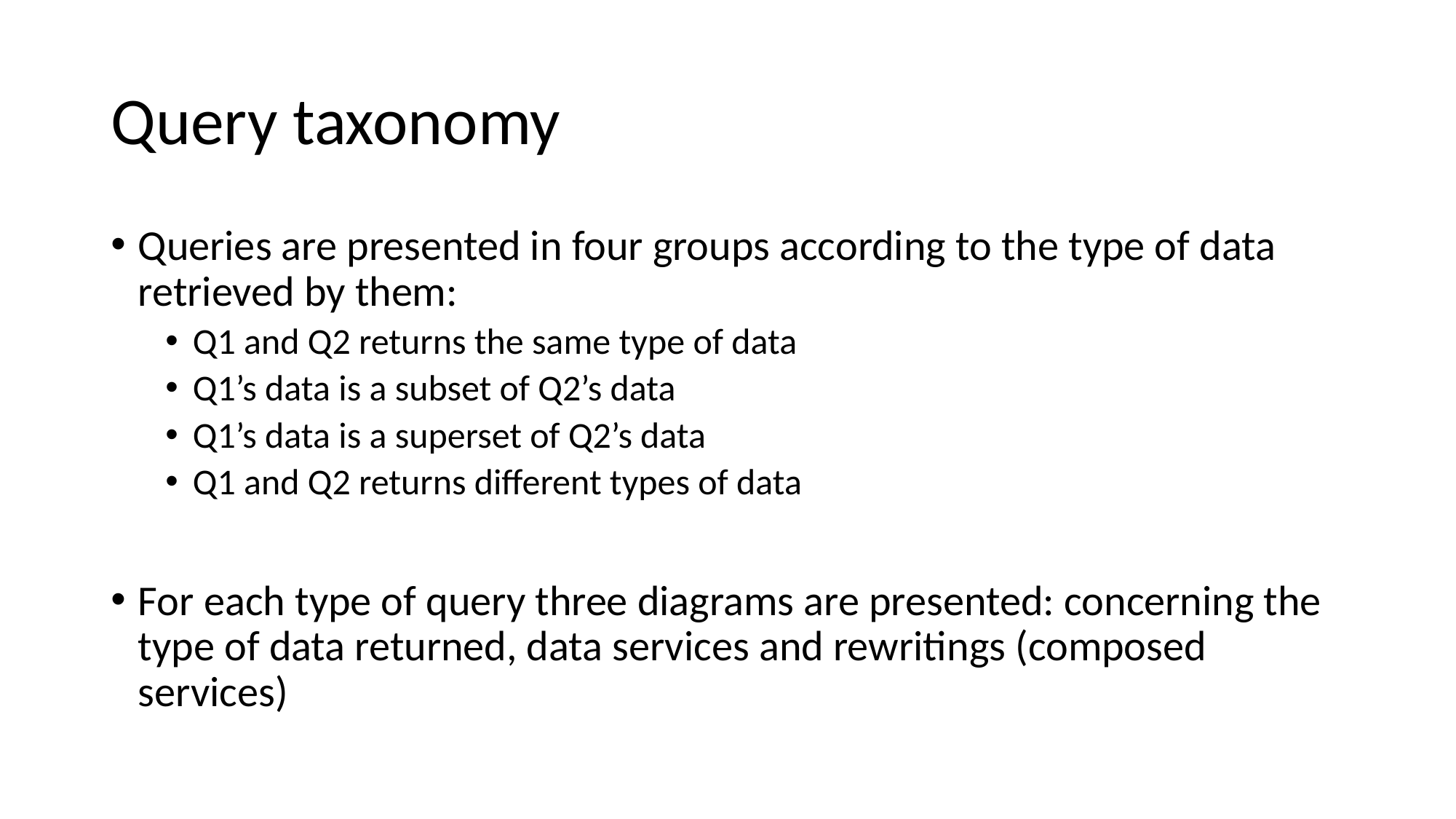

# Query taxonomy
Queries are presented in four groups according to the type of data retrieved by them:
Q1 and Q2 returns the same type of data
Q1’s data is a subset of Q2’s data
Q1’s data is a superset of Q2’s data
Q1 and Q2 returns different types of data

For each type of query three diagrams are presented: concerning the type of data returned, data services and rewritings (composed services)